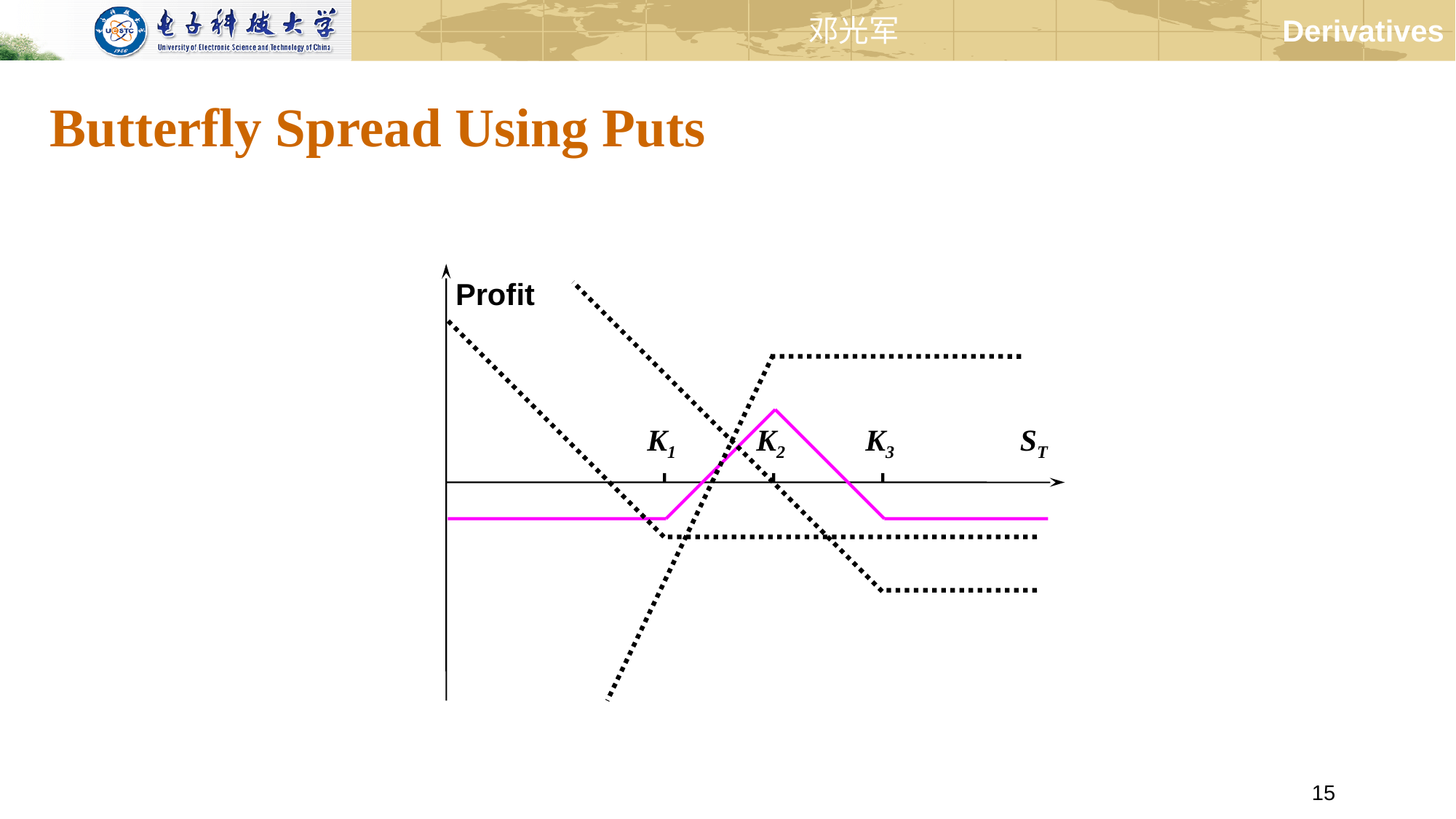

# Butterfly Spread Using Puts

Profit

K1
K2
K3
ST